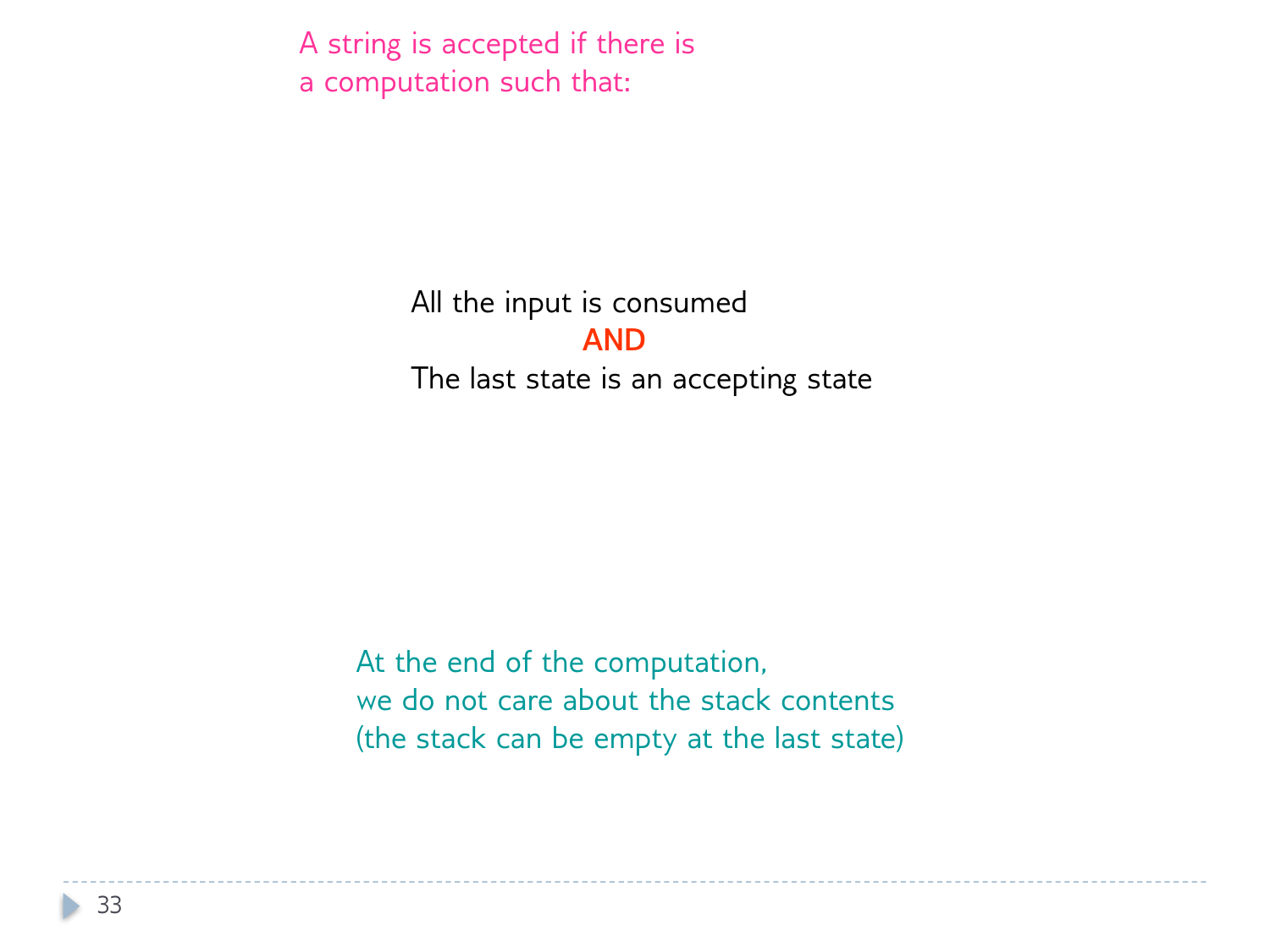

A string is accepted if there is
a computation such that:
 All the input is consumed
                   AND
 The last state is an accepting state
At the end of the computation,
we do not care about the stack contents
(the stack can be empty at the last state)
33